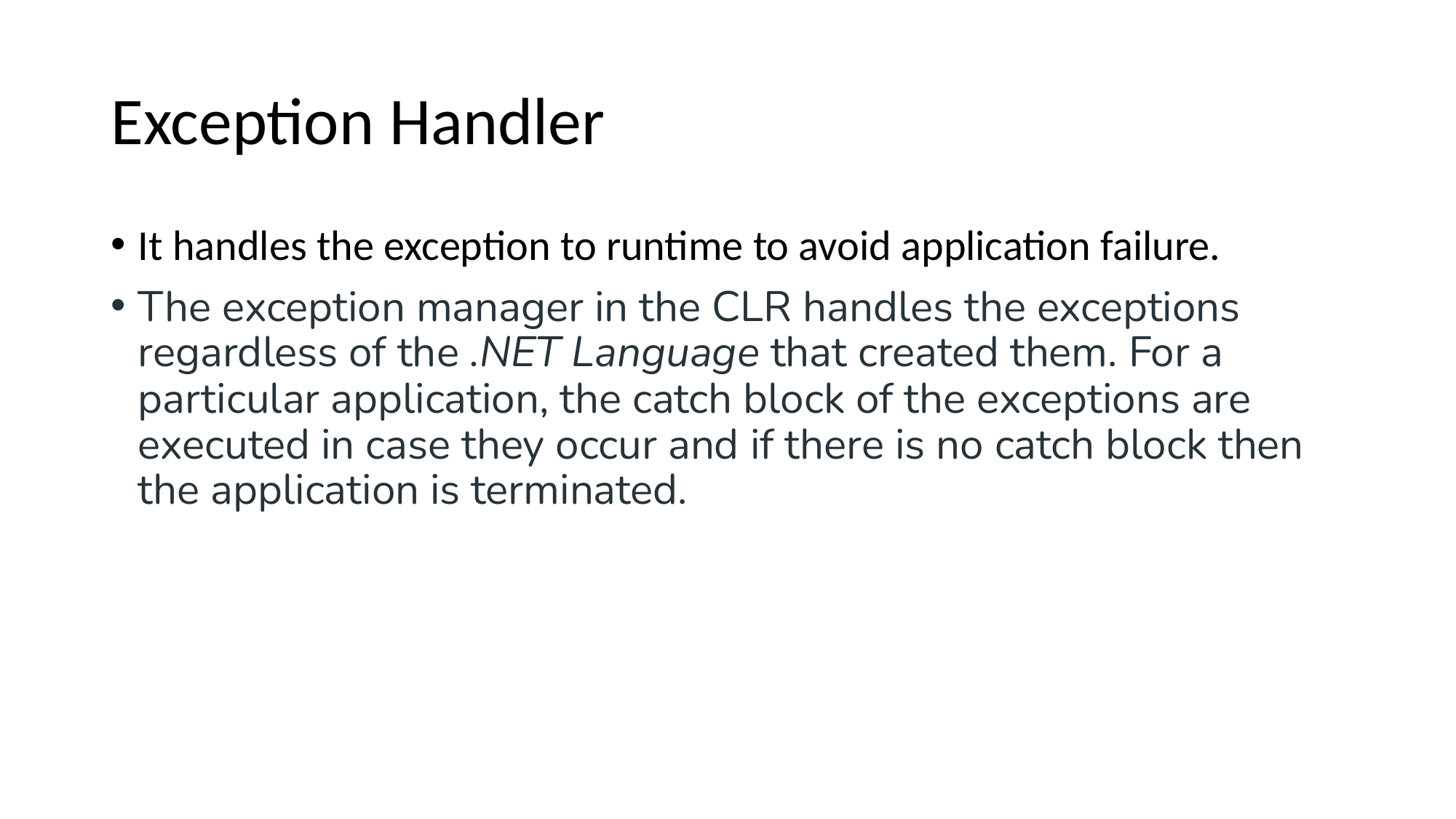

# Exception Handler
It handles the exception to runtime to avoid application failure.
The exception manager in the CLR handles the exceptions regardless of the .NET Language that created them. For a particular application, the catch block of the exceptions are executed in case they occur and if there is no catch block then the application is terminated.